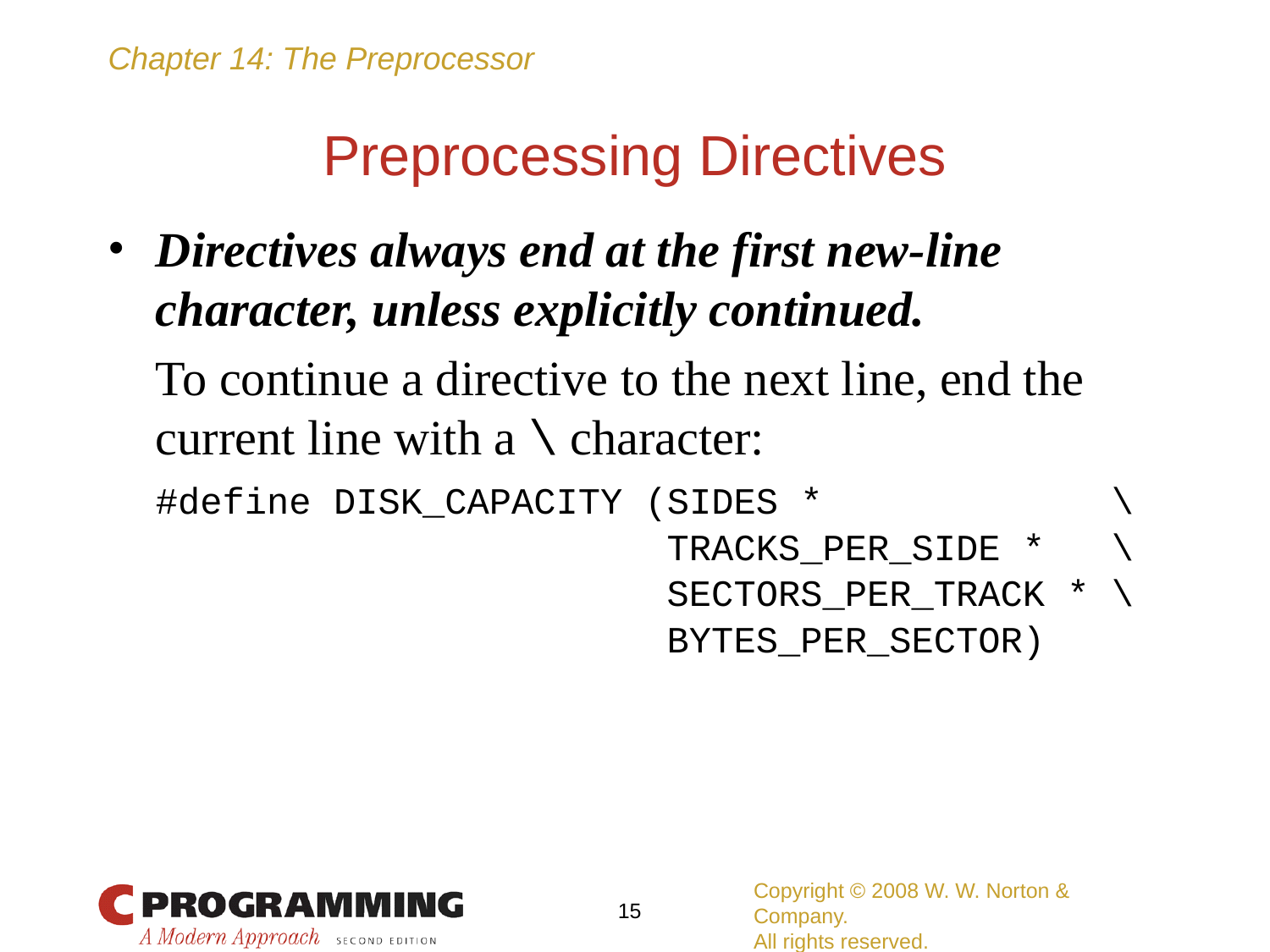

# Preprocessing Directives
Directives always end at the first new-line character, unless explicitly continued.
	To continue a directive to the next line, end the current line with a \ character:
	#define DISK_CAPACITY (SIDES *             \
	                       TRACKS_PER_SIDE *   \
	                       SECTORS_PER_TRACK * \
	                       BYTES_PER_SECTOR)
Copyright © 2008 W. W. Norton & Company.
All rights reserved.
15